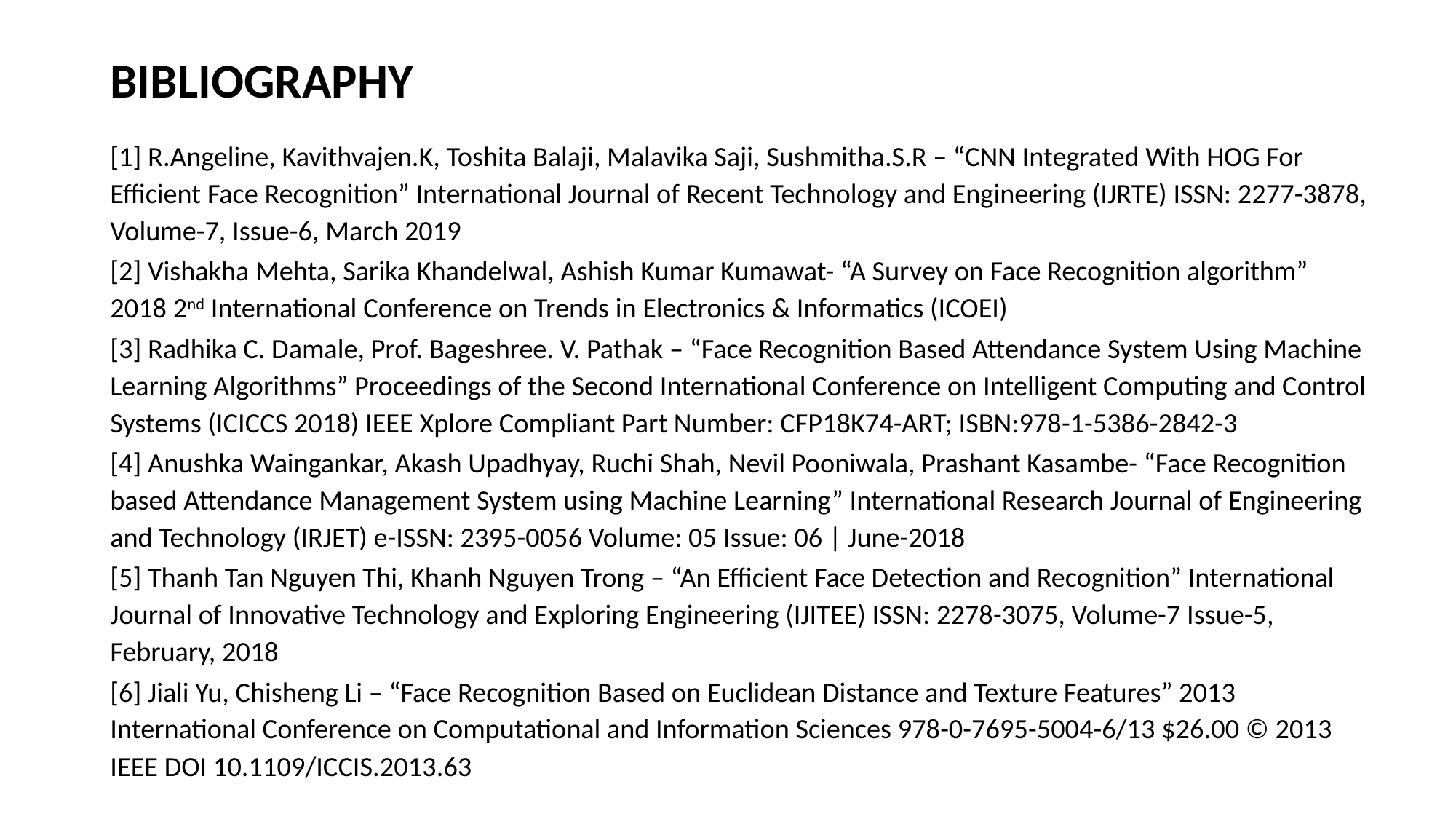

BIBLIOGRAPHY
[1] R.Angeline, Kavithvajen.K, Toshita Balaji, Malavika Saji, Sushmitha.S.R – “CNN Integrated With HOG For Efficient Face Recognition” International Journal of Recent Technology and Engineering (IJRTE) ISSN: 2277-3878, Volume-7, Issue-6, March 2019
[2] Vishakha Mehta, Sarika Khandelwal, Ashish Kumar Kumawat- “A Survey on Face Recognition algorithm” 2018 2nd International Conference on Trends in Electronics & Informatics (ICOEI)
[3] Radhika C. Damale, Prof. Bageshree. V. Pathak – “Face Recognition Based Attendance System Using Machine Learning Algorithms” Proceedings of the Second International Conference on Intelligent Computing and Control Systems (ICICCS 2018) IEEE Xplore Compliant Part Number: CFP18K74-ART; ISBN:978-1-5386-2842-3
[4] Anushka Waingankar, Akash Upadhyay, Ruchi Shah, Nevil Pooniwala, Prashant Kasambe- “Face Recognition based Attendance Management System using Machine Learning” International Research Journal of Engineering and Technology (IRJET) e-ISSN: 2395-0056 Volume: 05 Issue: 06 | June-2018
[5] Thanh Tan Nguyen Thi, Khanh Nguyen Trong – “An Efficient Face Detection and Recognition” International Journal of Innovative Technology and Exploring Engineering (IJITEE) ISSN: 2278-3075, Volume-7 Issue-5, February, 2018
[6] Jiali Yu, Chisheng Li – “Face Recognition Based on Euclidean Distance and Texture Features” 2013 International Conference on Computational and Information Sciences 978-0-7695-5004-6/13 $26.00 © 2013 IEEE DOI 10.1109/ICCIS.2013.63